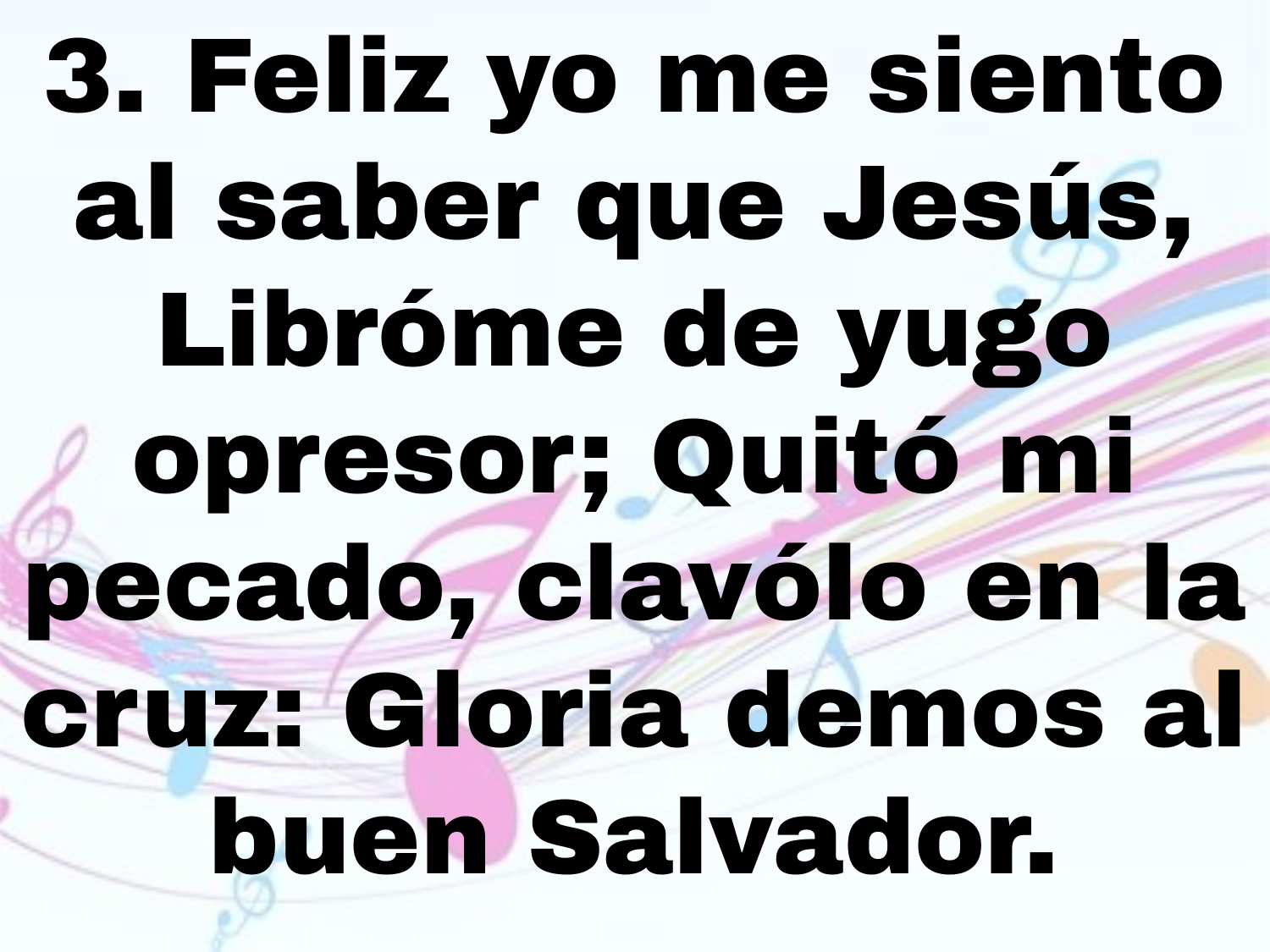

3. Feliz yo me siento al saber que Jesús,
Libróme de yugo opresor; Quitó mi pecado, clavólo en la cruz: Gloria demos al buen Salvador.